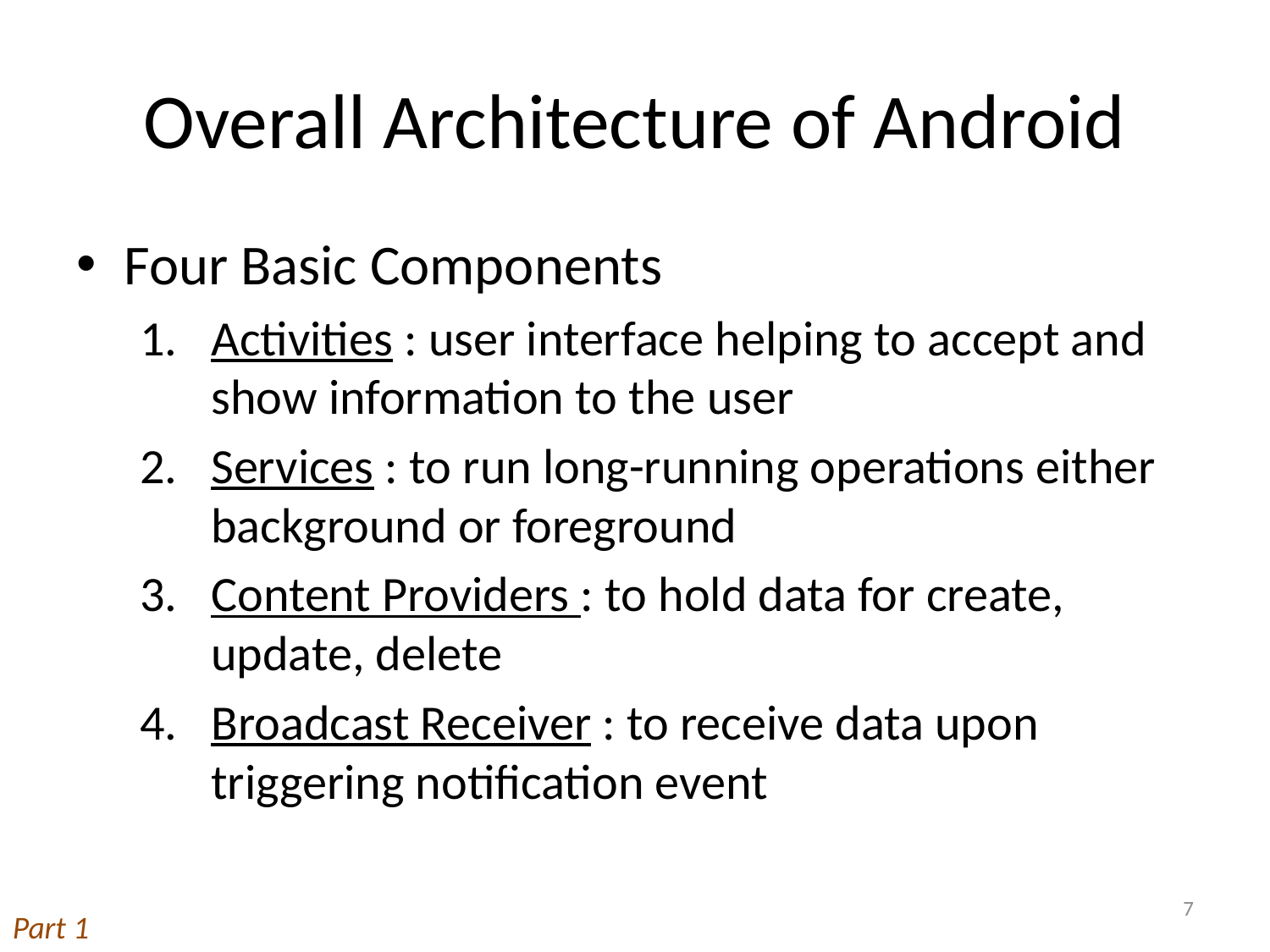

# Overall Architecture of Android
Four Basic Components
Activities : user interface helping to accept and show information to the user
Services : to run long-running operations either background or foreground
Content Providers : to hold data for create, update, delete
Broadcast Receiver : to receive data upon triggering notification event
7
Part 1